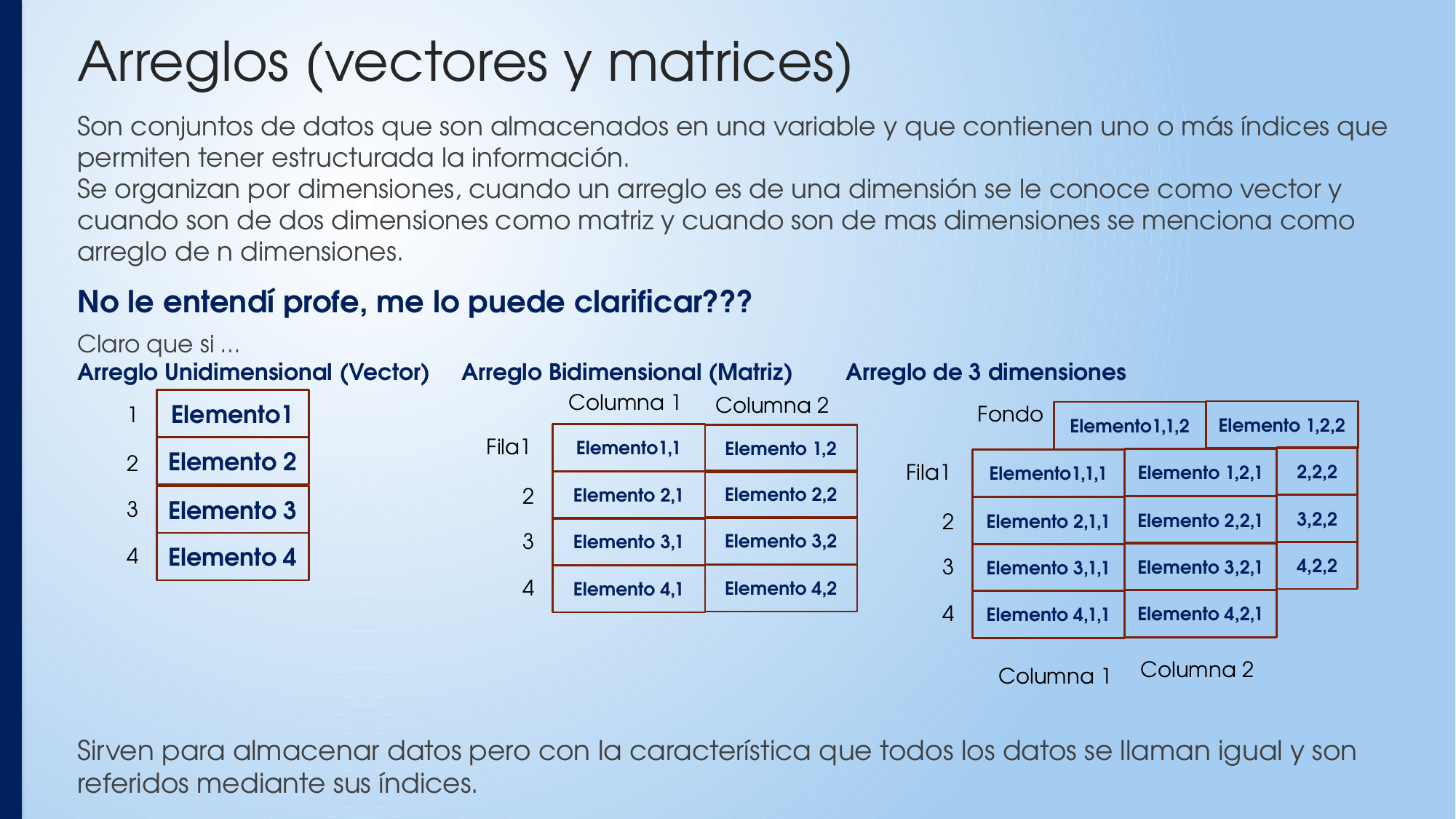

# Arreglos (vectores y matrices)
Son conjuntos de datos que son almacenados en una variable y que contienen uno o más índices que permiten tener estructurada la información.
Se organizan por dimensiones, cuando un arreglo es de una dimensión se le conoce como vector y cuando son de dos dimensiones como matriz y cuando son de mas dimensiones se menciona como arreglo de n dimensiones.

No le entendí profe, me lo puede clarificar???
Claro que si …
Arreglo Unidimensional (Vector)			Arreglo Bidimensional (Matriz)		Arreglo de 3 dimensiones
Columna 1
Columna 2
Elemento1,1
Elemento 1,2
Fila1
Elemento 2,2
Elemento 2,1
2
Elemento 3,2
Elemento 3,1
3
Elemento 4,2
Elemento 4,1
4
Elemento1
1
Elemento 2
2
Elemento 3
3
Elemento 4
4
Fondo
Elemento 1,2,2
Elemento1,1,2
2,2,2
Elemento 1,2,1
Elemento1,1,1
Fila1
3,2,2
Elemento 2,2,1
Elemento 2,1,1
2
4,2,2
Elemento 3,2,1
Elemento 3,1,1
3
Elemento 4,2,1
Elemento 4,1,1
4
Columna 2
Columna 1
Sirven para almacenar datos pero con la característica que todos los datos se llaman igual y son referidos mediante sus índices.